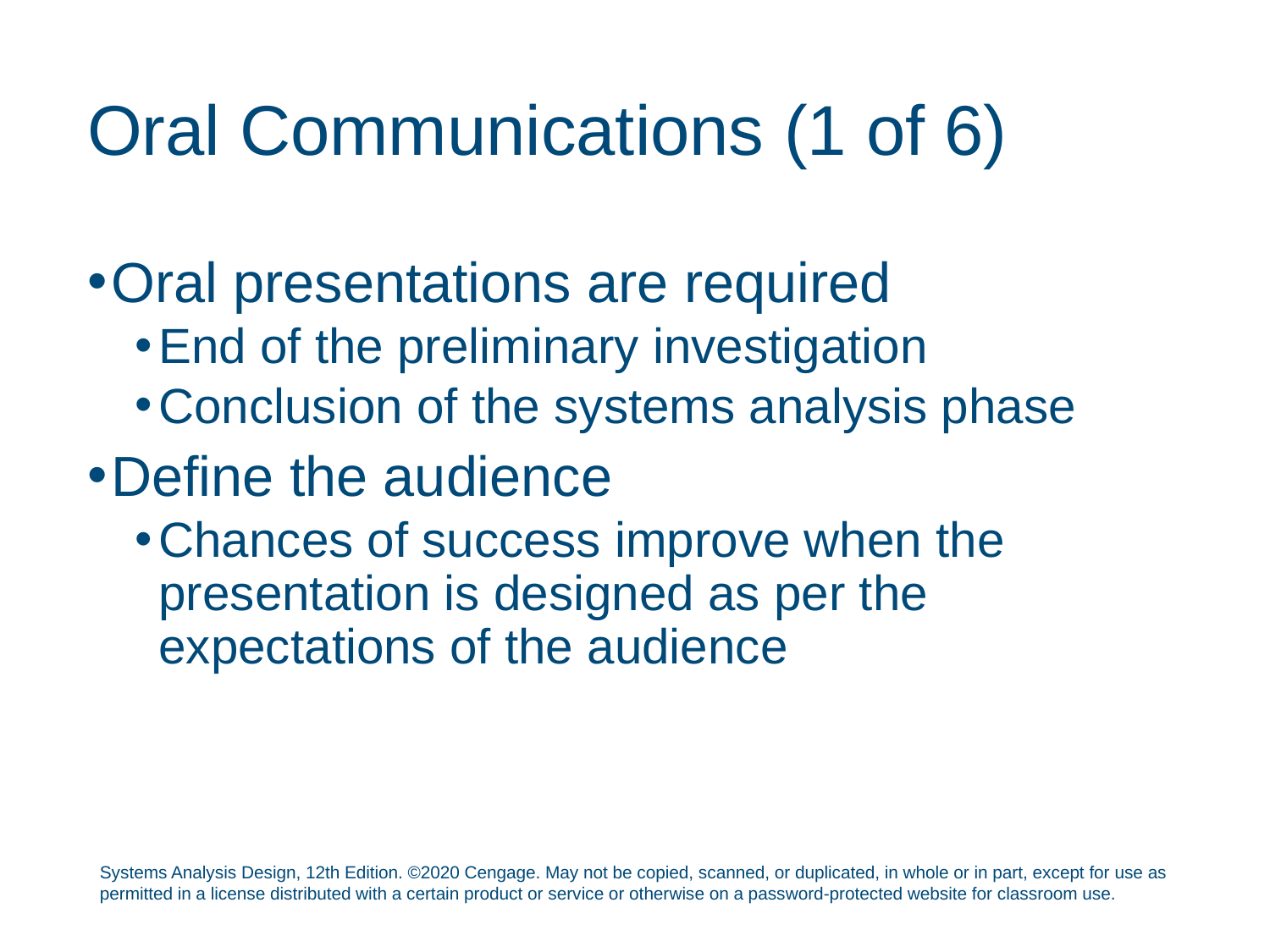

# Oral Communications (1 of 6)
Oral presentations are required
End of the preliminary investigation
Conclusion of the systems analysis phase
Define the audience
Chances of success improve when the presentation is designed as per the expectations of the audience

Systems Analysis Design, 12th Edition. ©2020 Cengage. May not be copied, scanned, or duplicated, in whole or in part, except for use as permitted in a license distributed with a certain product or service or otherwise on a password-protected website for classroom use.